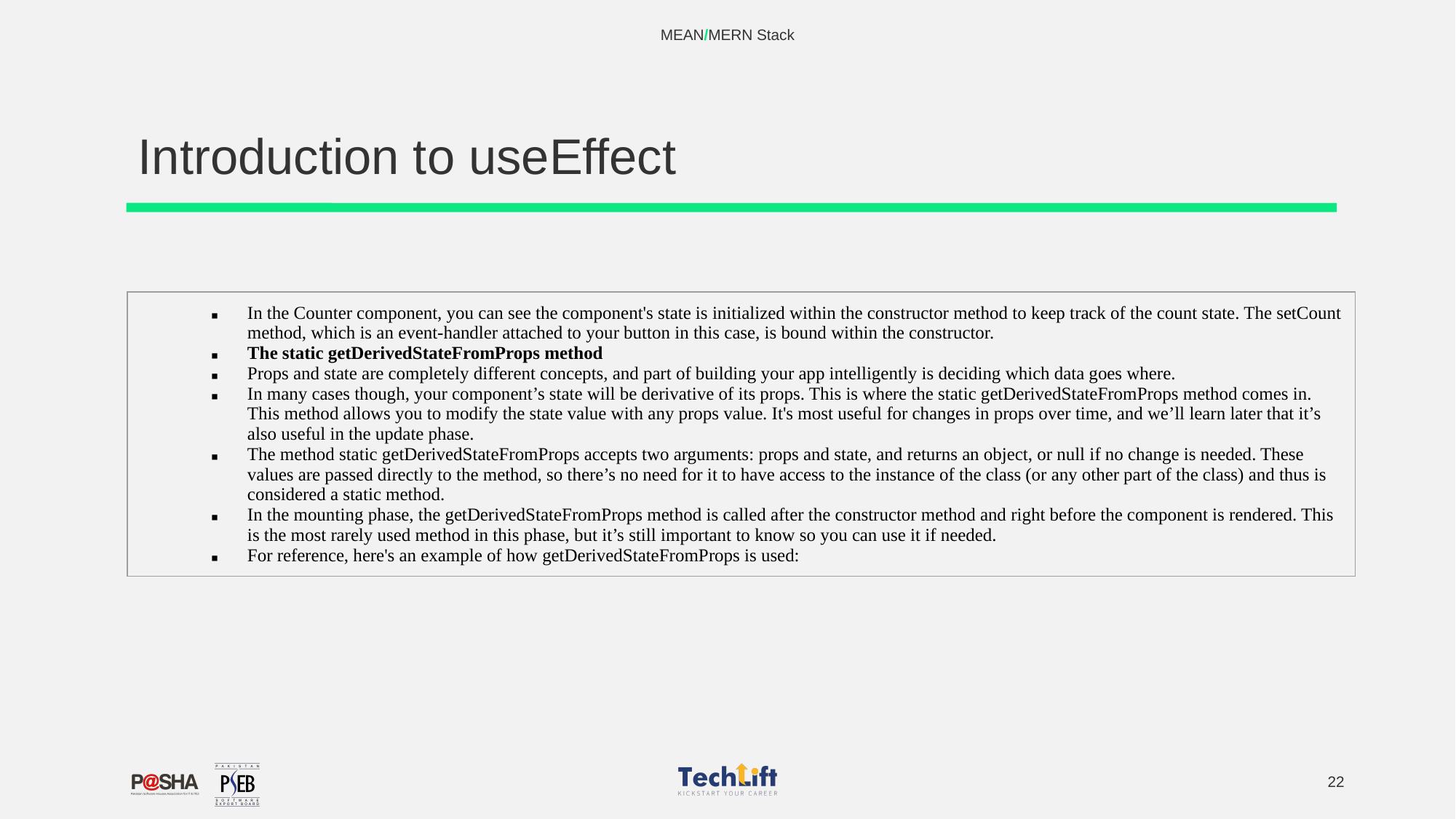

MEAN/MERN Stack
# Introduction to useEffect
| In the Counter component, you can see the component's state is initialized within the constructor method to keep track of the count state. The setCount method, which is an event-handler attached to your button in this case, is bound within the constructor. The static getDerivedStateFromProps method Props and state are completely different concepts, and part of building your app intelligently is deciding which data goes where. In many cases though, your component’s state will be derivative of its props. This is where the static getDerivedStateFromProps method comes in. This method allows you to modify the state value with any props value. It's most useful for changes in props over time, and we’ll learn later that it’s also useful in the update phase. The method static getDerivedStateFromProps accepts two arguments: props and state, and returns an object, or null if no change is needed. These values are passed directly to the method, so there’s no need for it to have access to the instance of the class (or any other part of the class) and thus is considered a static method. In the mounting phase, the getDerivedStateFromProps method is called after the constructor method and right before the component is rendered. This is the most rarely used method in this phase, but it’s still important to know so you can use it if needed. For reference, here's an example of how getDerivedStateFromProps is used: |
| --- |
22